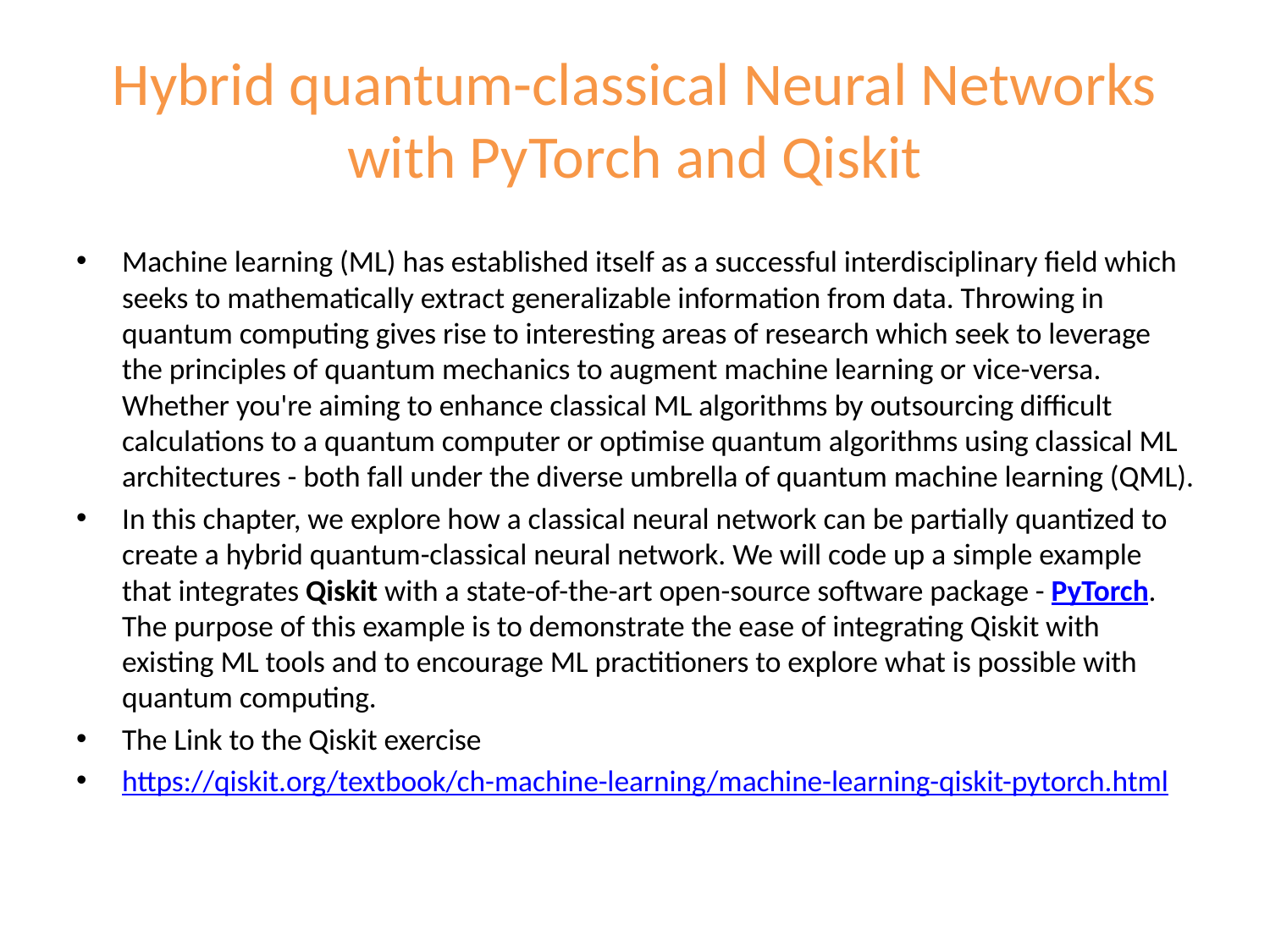

# Hybrid quantum-classical Neural Networks with PyTorch and Qiskit
Machine learning (ML) has established itself as a successful interdisciplinary field which seeks to mathematically extract generalizable information from data. Throwing in quantum computing gives rise to interesting areas of research which seek to leverage the principles of quantum mechanics to augment machine learning or vice-versa. Whether you're aiming to enhance classical ML algorithms by outsourcing difficult calculations to a quantum computer or optimise quantum algorithms using classical ML architectures - both fall under the diverse umbrella of quantum machine learning (QML).
In this chapter, we explore how a classical neural network can be partially quantized to create a hybrid quantum-classical neural network. We will code up a simple example that integrates Qiskit with a state-of-the-art open-source software package - PyTorch. The purpose of this example is to demonstrate the ease of integrating Qiskit with existing ML tools and to encourage ML practitioners to explore what is possible with quantum computing.
The Link to the Qiskit exercise
https://qiskit.org/textbook/ch-machine-learning/machine-learning-qiskit-pytorch.html